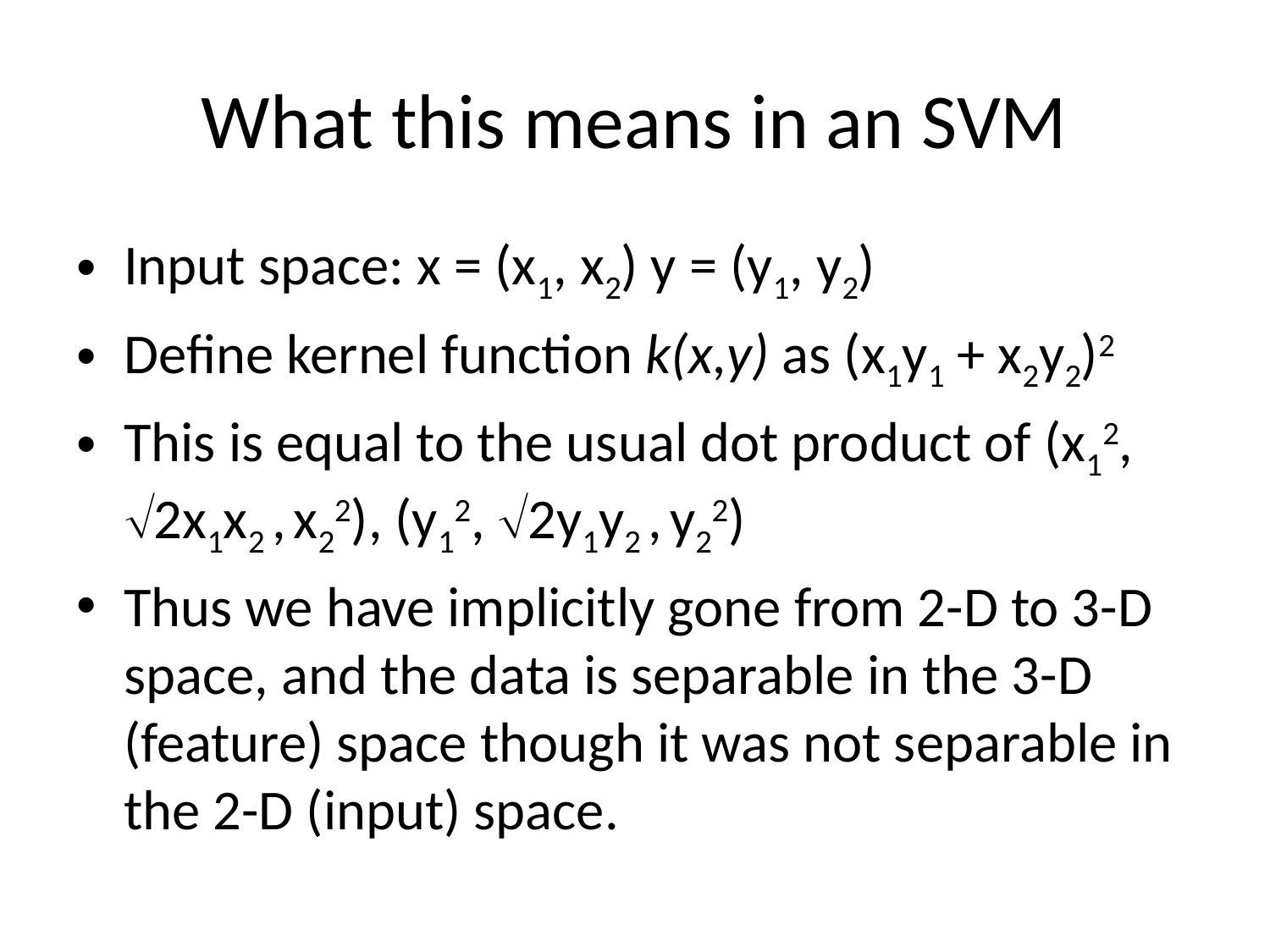

# What this means in an SVM
Input space: x = (x1, x2) y = (y1, y2)
Define kernel function k(x,y) as (x1y1 + x2y2)2
This is equal to the usual dot product of (x12, √2x1x2 , x22), (y12, √2y1y2 , y22)
Thus we have implicitly gone from 2-D to 3-D space, and the data is separable in the 3-D (feature) space though it was not separable in the 2-D (input) space.